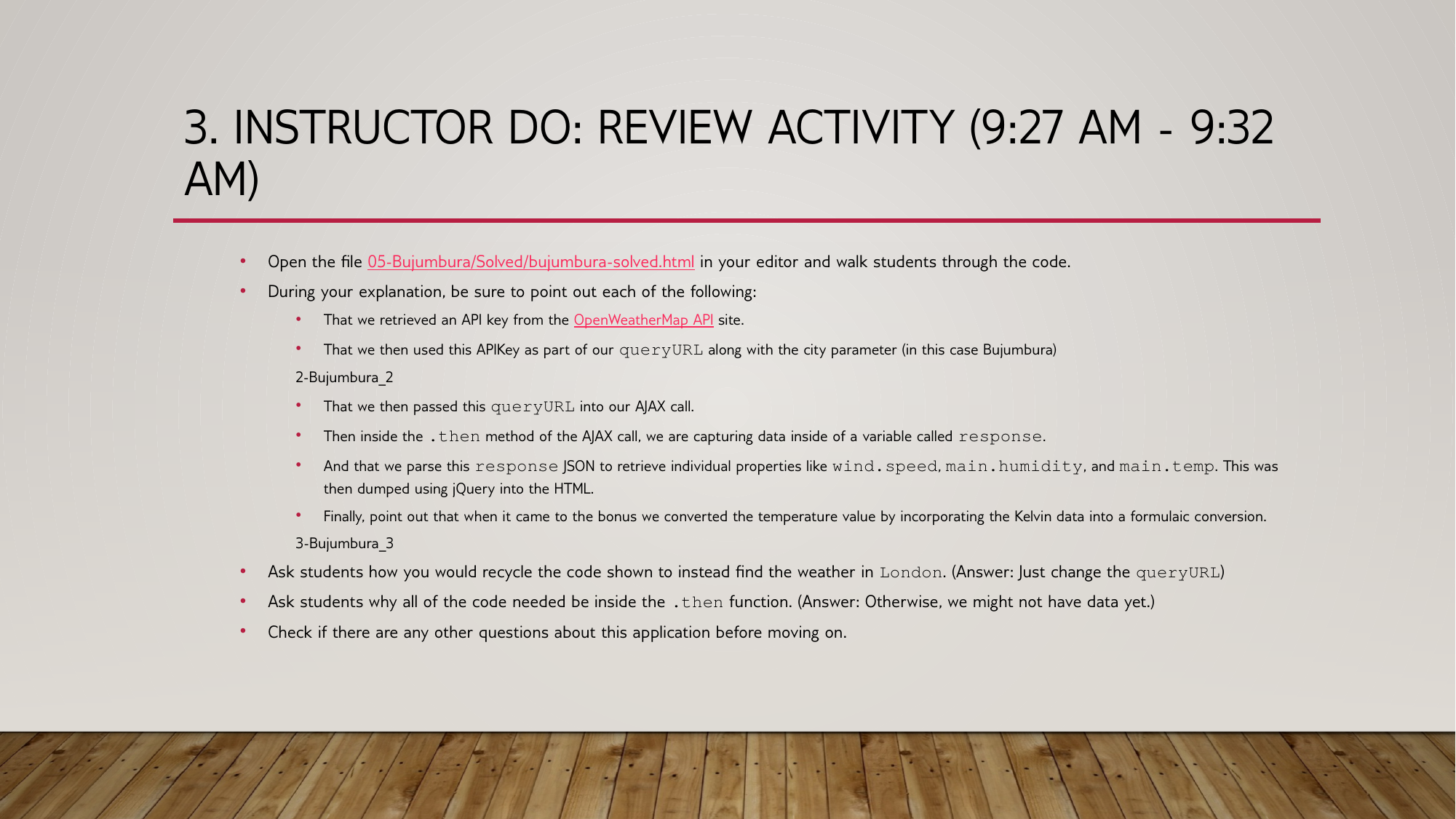

# 3. Instructor Do: Review Activity (9:27 AM - 9:32 AM)
Open the file 05-Bujumbura/Solved/bujumbura-solved.html in your editor and walk students through the code.
During your explanation, be sure to point out each of the following:
That we retrieved an API key from the OpenWeatherMap API site.
That we then used this APIKey as part of our queryURL along with the city parameter (in this case Bujumbura)
2-Bujumbura_2
That we then passed this queryURL into our AJAX call.
Then inside the .then method of the AJAX call, we are capturing data inside of a variable called response.
And that we parse this response JSON to retrieve individual properties like wind.speed, main.humidity, and main.temp. This was then dumped using jQuery into the HTML.
Finally, point out that when it came to the bonus we converted the temperature value by incorporating the Kelvin data into a formulaic conversion.
3-Bujumbura_3
Ask students how you would recycle the code shown to instead find the weather in London. (Answer: Just change the queryURL)
Ask students why all of the code needed be inside the .then function. (Answer: Otherwise, we might not have data yet.)
Check if there are any other questions about this application before moving on.